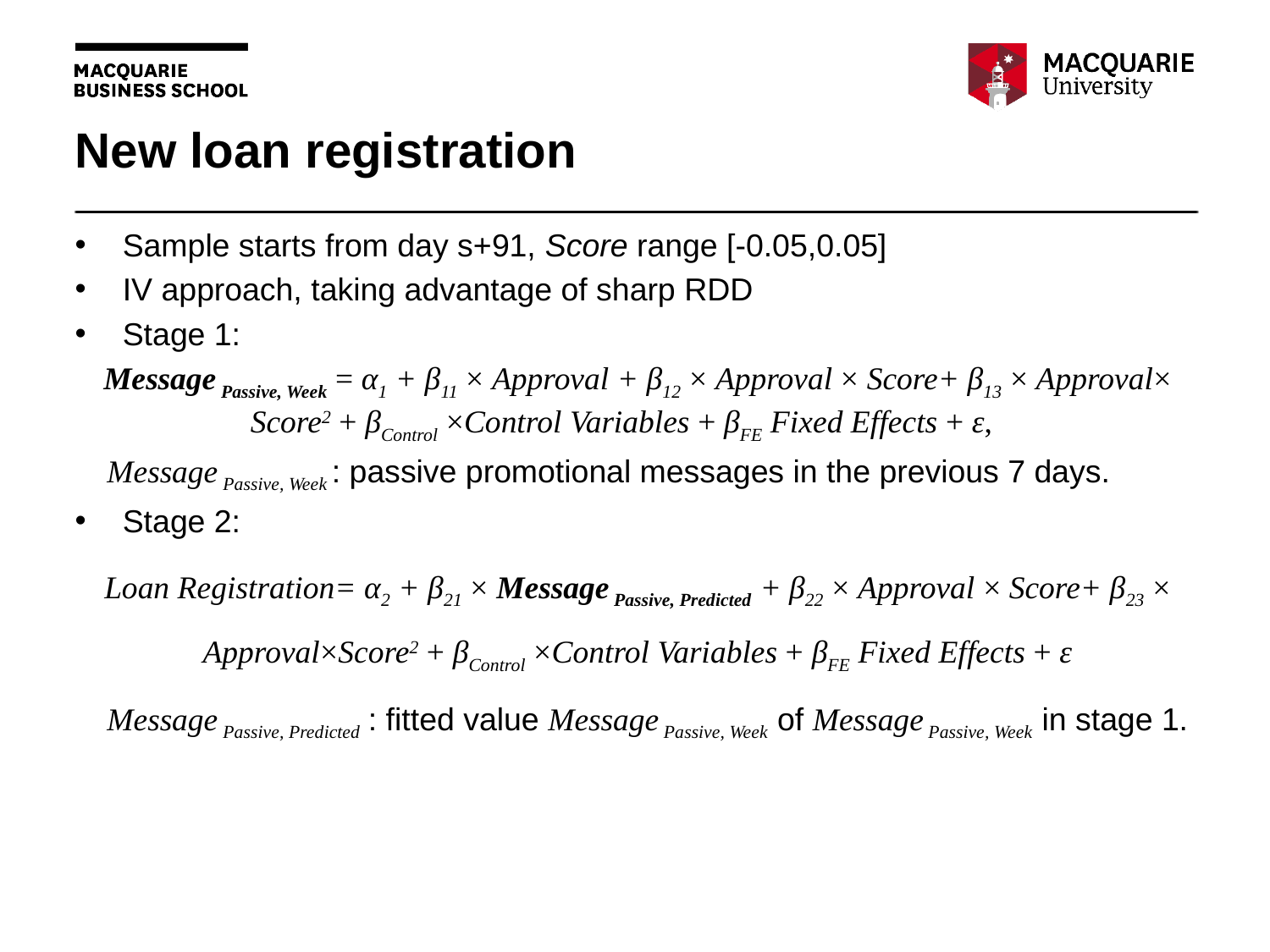

# New loan registration
Sample starts from day s+91, Score range [-0.05,0.05]
IV approach, taking advantage of sharp RDD
Stage 1:
Message Passive, Week = α1 + β11 × Approval + β12 × Approval × Score+ β13 × Approval× Score2 + βControl ×Control Variables + βFE Fixed Effects + ε,
    Message Passive, Week : passive promotional messages in the previous 7 days.
Stage 2:
Loan Registration= α2 + β21 × Message Passive, Predicted + β22 × Approval × Score+ β23 × Approval×Score2 + βControl ×Control Variables + βFE Fixed Effects + ε
    Message Passive, Predicted : fitted value Message Passive, Week  of Message Passive, Week  in stage 1.